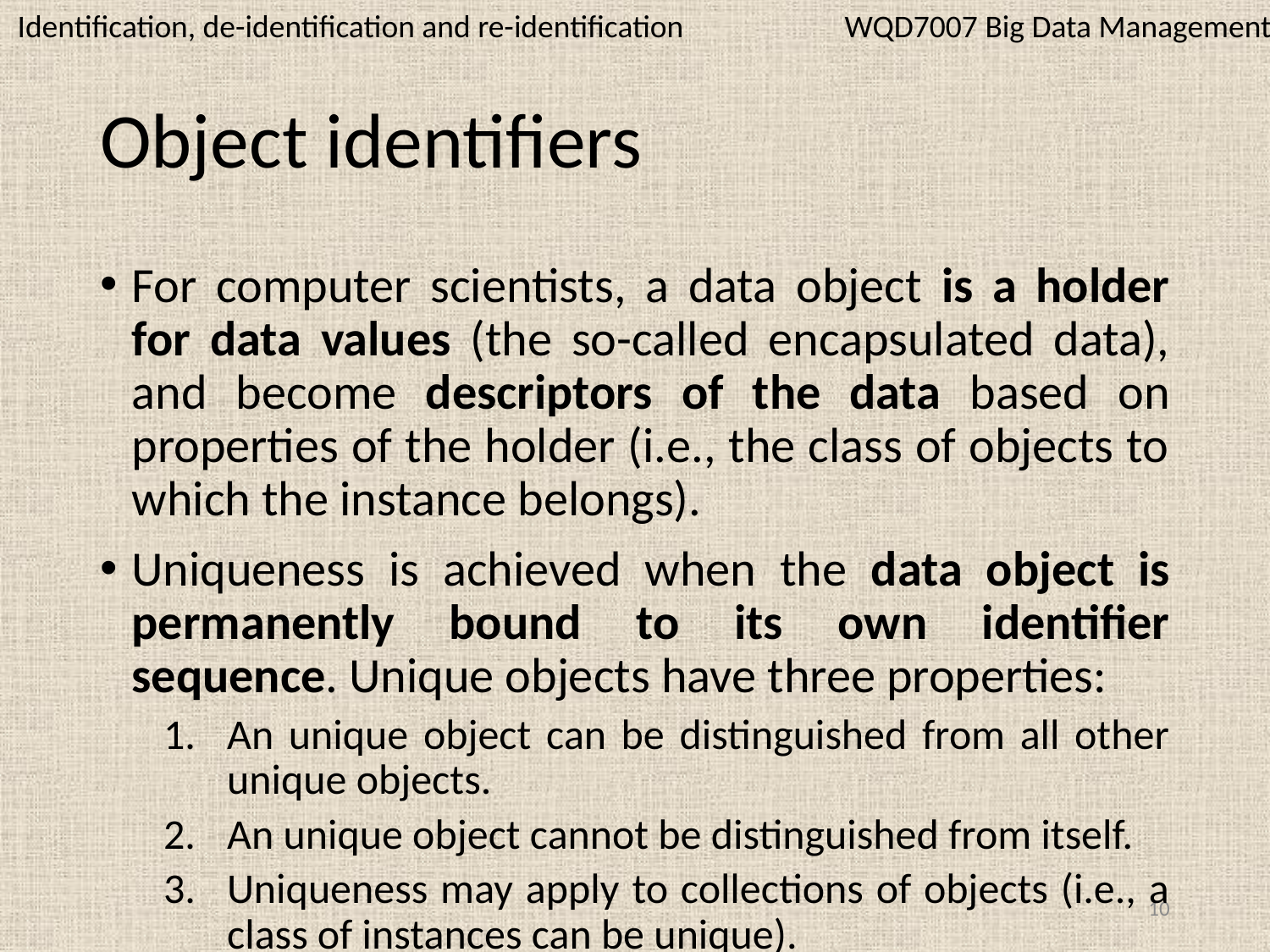

WQD7007 Big Data Management
Identification, de-identification and re-identification
# Object identifiers
For computer scientists, a data object is a holder for data values (the so-called encapsulated data), and become descriptors of the data based on properties of the holder (i.e., the class of objects to which the instance belongs).
Uniqueness is achieved when the data object is permanently bound to its own identifier sequence. Unique objects have three properties:
An unique object can be distinguished from all other unique objects.
An unique object cannot be distinguished from itself.
Uniqueness may apply to collections of objects (i.e., a class of instances can be unique).
10